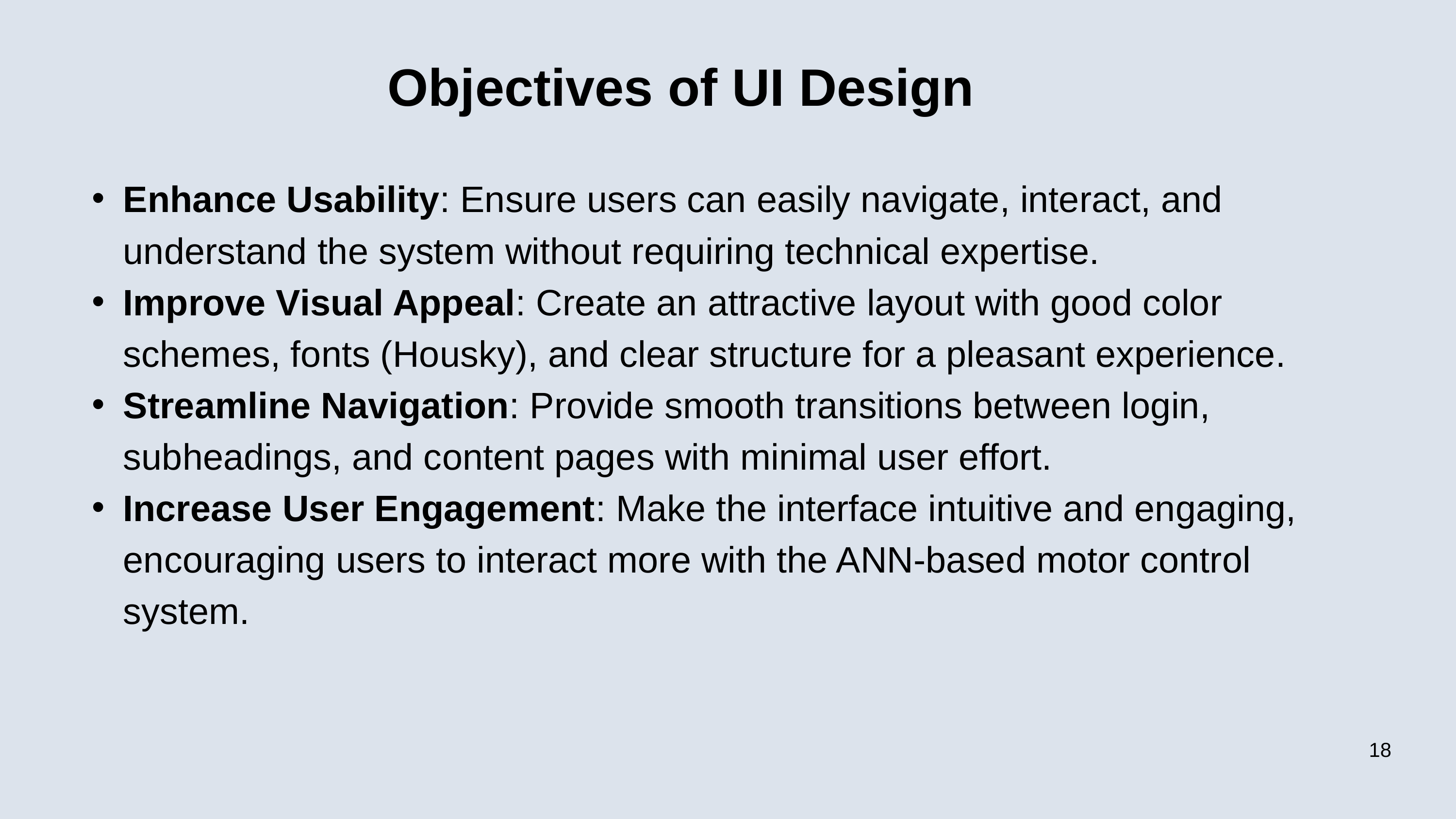

Objectives of UI Design
Enhance Usability: Ensure users can easily navigate, interact, and understand the system without requiring technical expertise.
Improve Visual Appeal: Create an attractive layout with good color schemes, fonts (Housky), and clear structure for a pleasant experience.
Streamline Navigation: Provide smooth transitions between login, subheadings, and content pages with minimal user effort.
Increase User Engagement: Make the interface intuitive and engaging, encouraging users to interact more with the ANN-based motor control system.

18